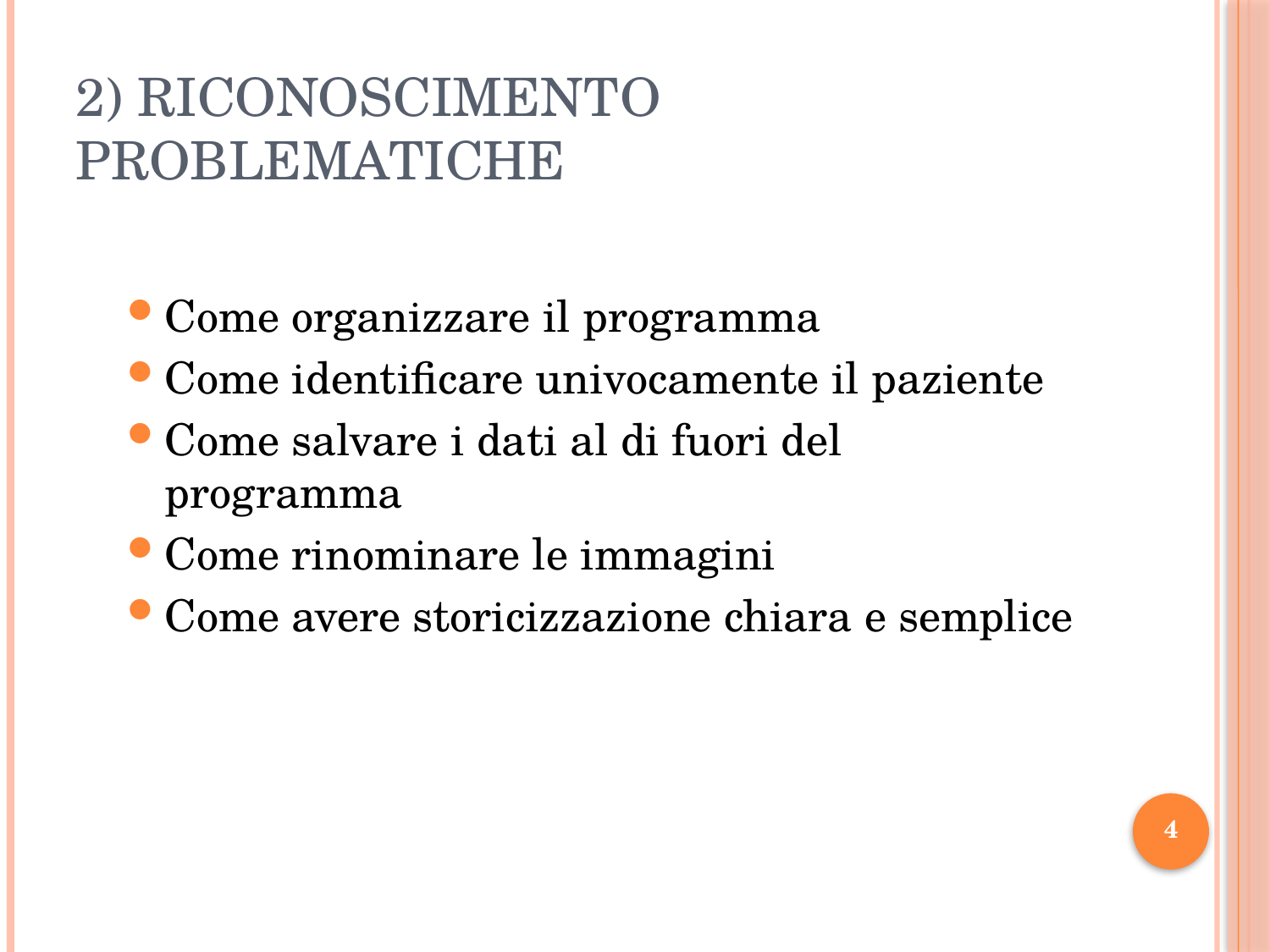

# 2) Riconoscimento problematiche

Come organizzare il programma
Come identificare univocamente il paziente
Come salvare i dati al di fuori del programma
Come rinominare le immagini
Come avere storicizzazione chiara e semplice

4